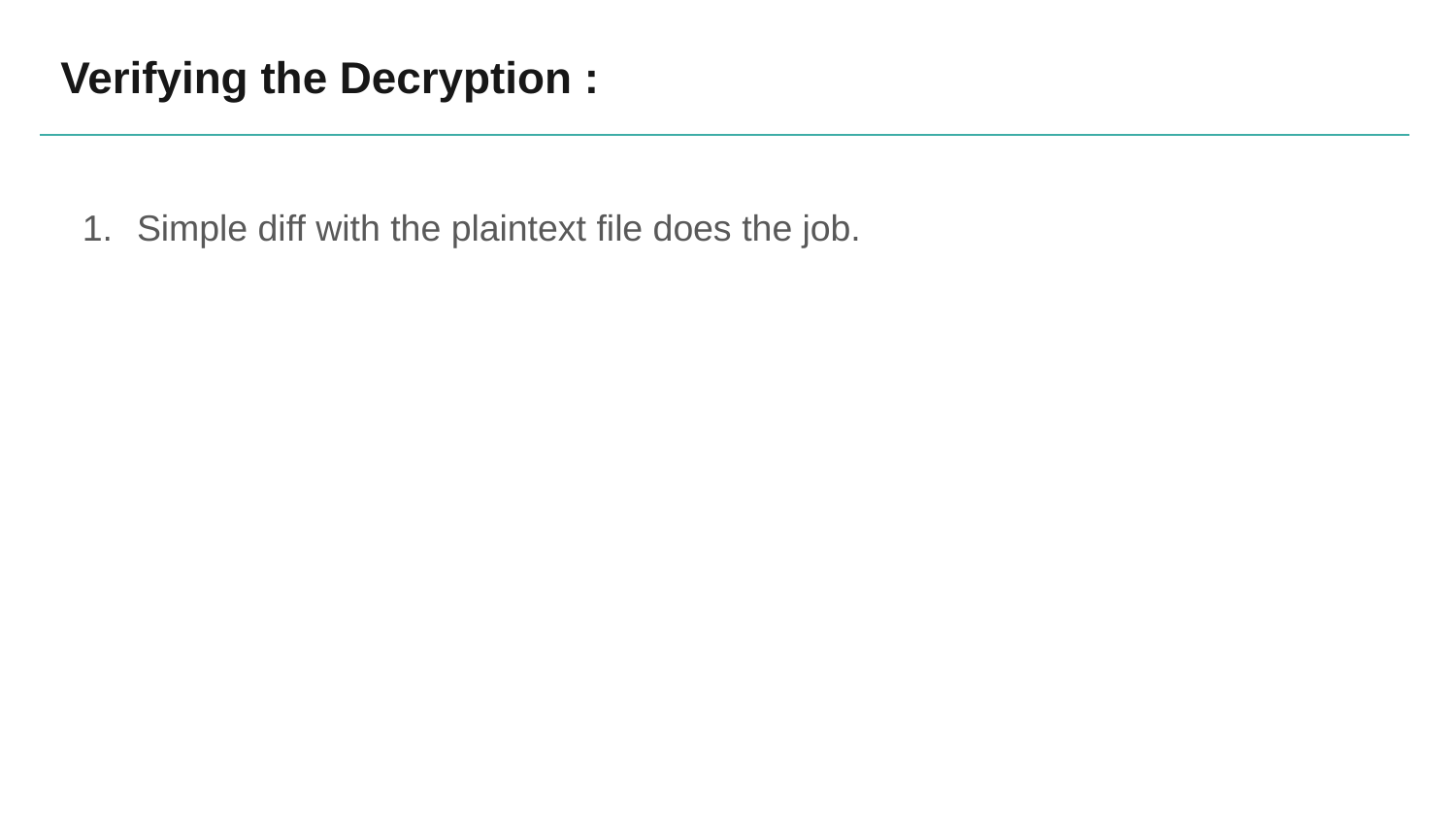

# Verifying the Decryption :

Simple diff with the plaintext file does the job.